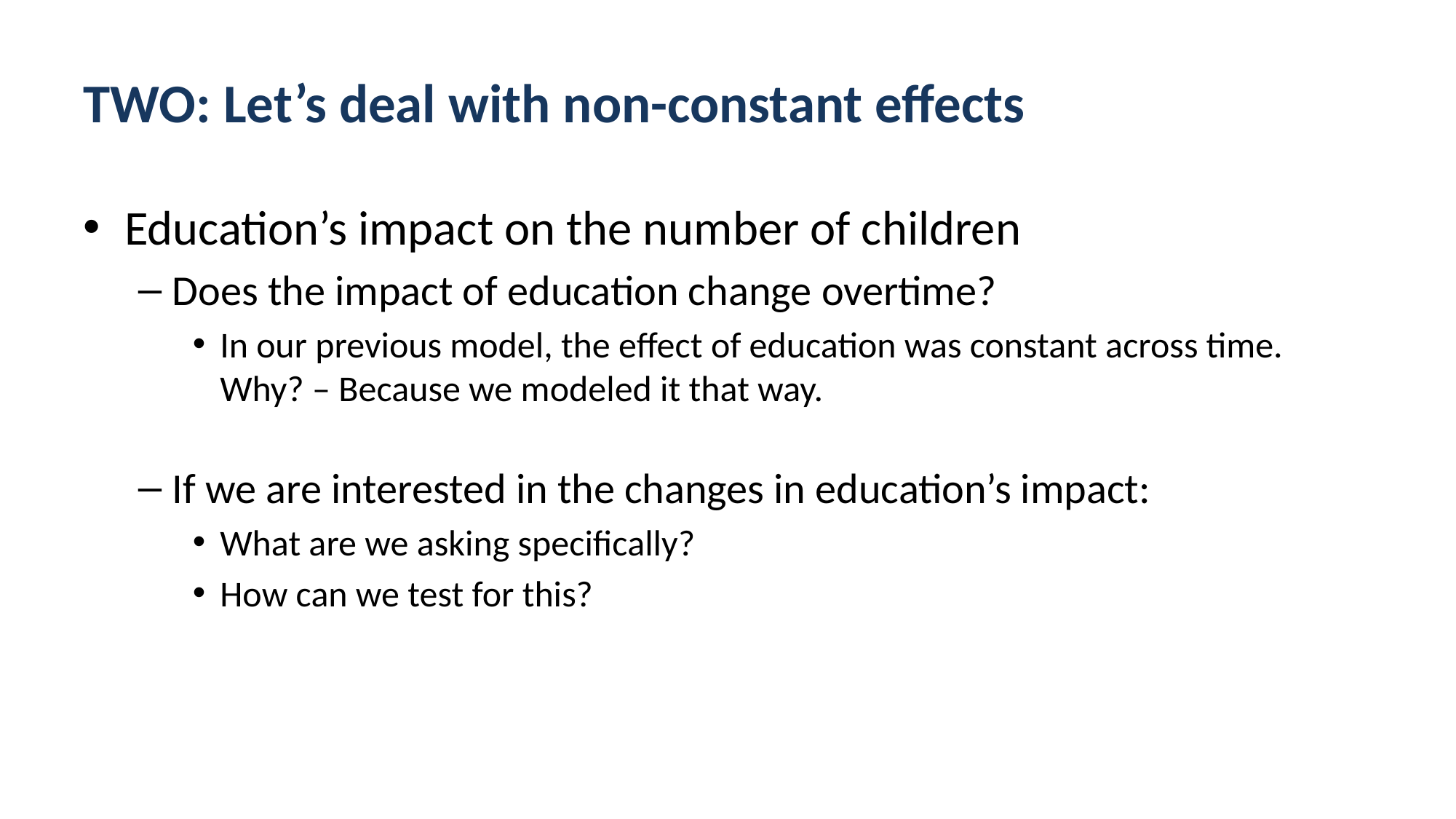

TWO: Let’s deal with non-constant effects
Education’s impact on the number of children
Does the impact of education change overtime?
In our previous model, the effect of education was constant across time.  Why? – Because we modeled it that way.

If we are interested in the changes in education’s impact:
What are we asking specifically?
How can we test for this?